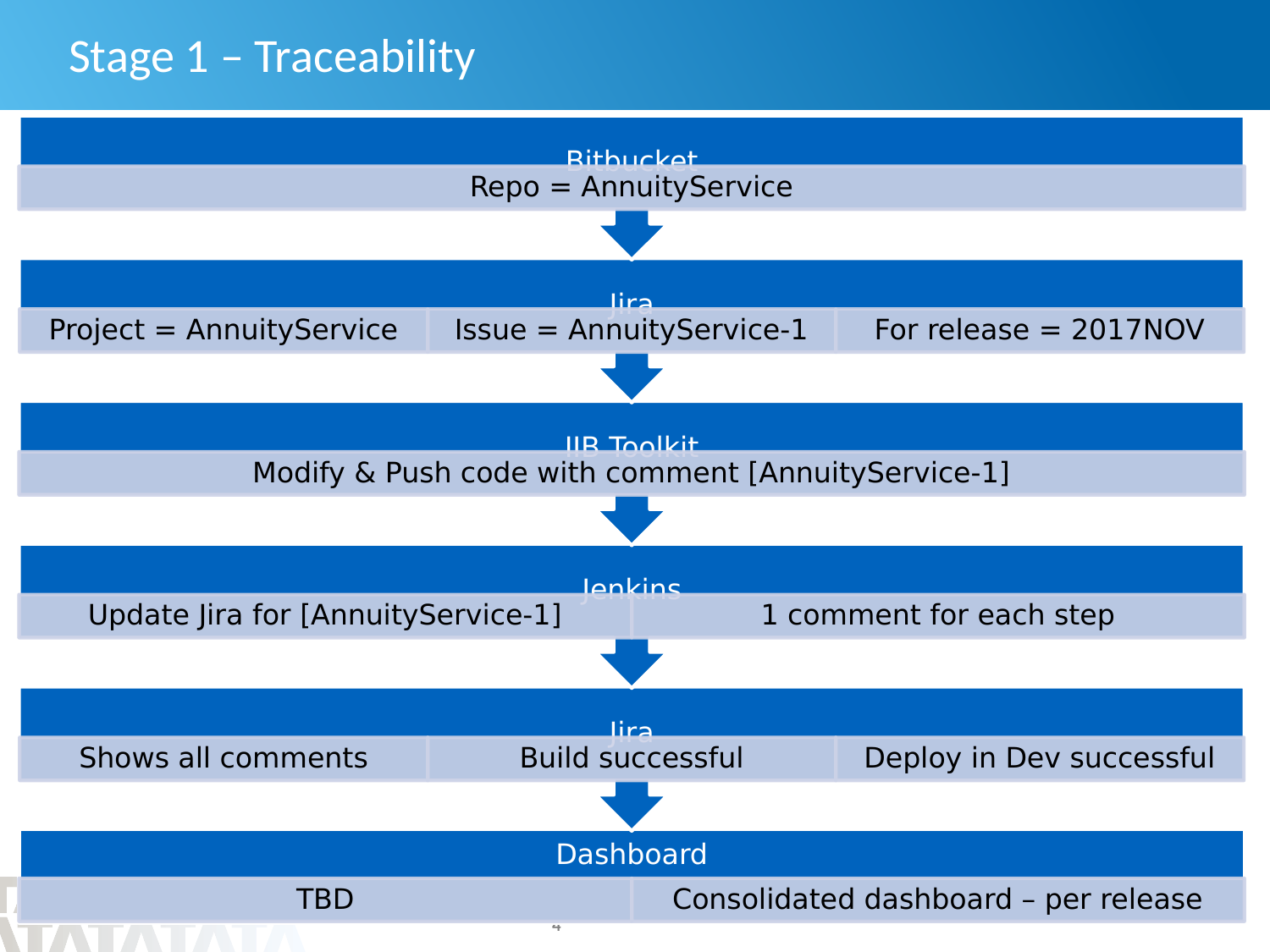

Stage 1 – Traceability
Dashboard
TBD
Consolidated dashboard – per release
Jira
Shows all comments
Build successful
Deploy in Dev successful
Jenkins
Update Jira for [AnnuityService-1]
1 comment for each step
IIB Toolkit
Modify & Push code with comment [AnnuityService-1]
Jira
Project = AnnuityService
Issue = AnnuityService-1
For release = 2017NOV
Bitbucket
Repo = AnnuityService